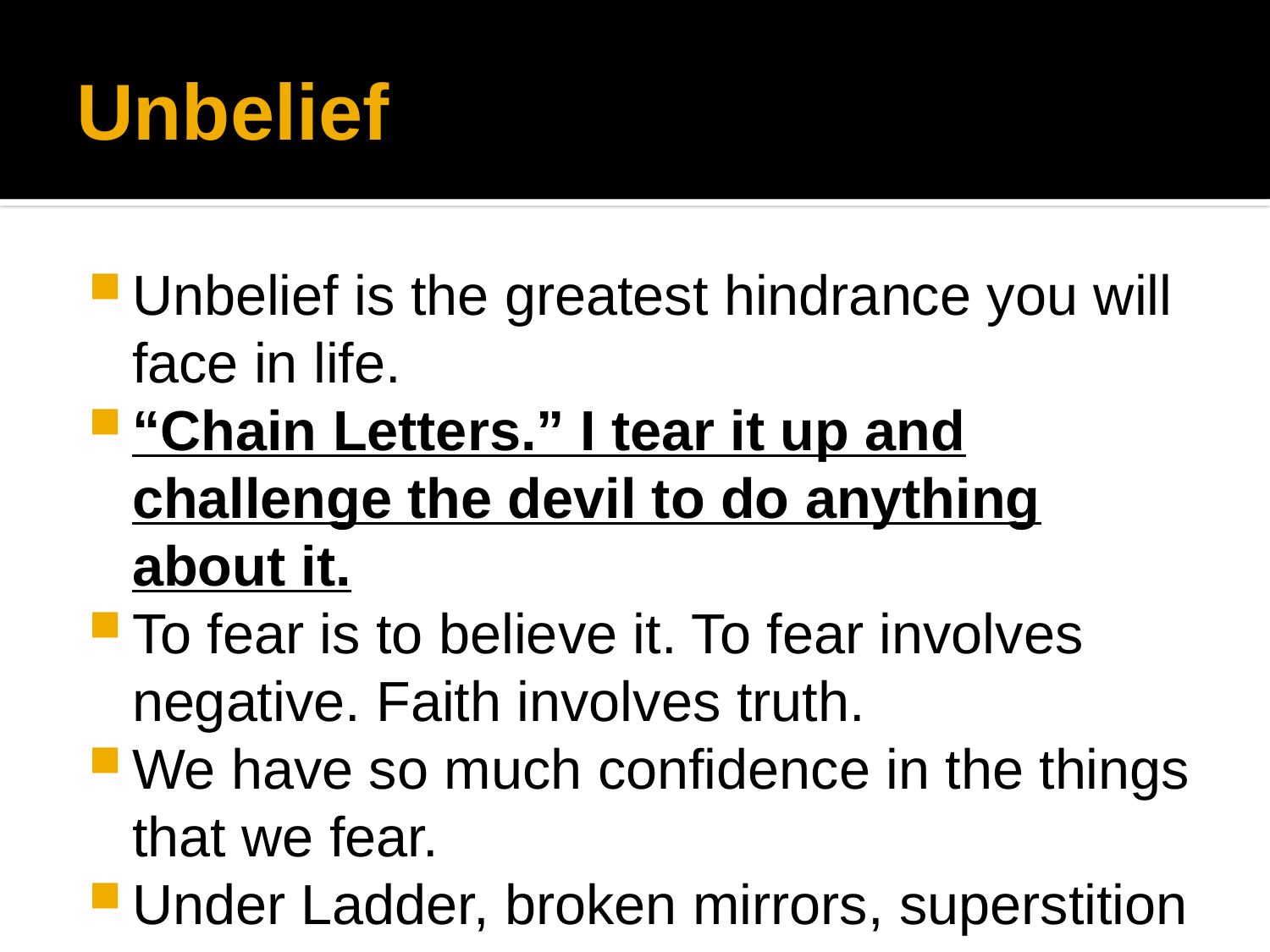

# Unbelief
Unbelief is the greatest hindrance you will face in life.
“Chain Letters.” I tear it up and challenge the devil to do anything about it.
To fear is to believe it. To fear involves negative. Faith involves truth.
We have so much confidence in the things that we fear.
Under Ladder, broken mirrors, superstition